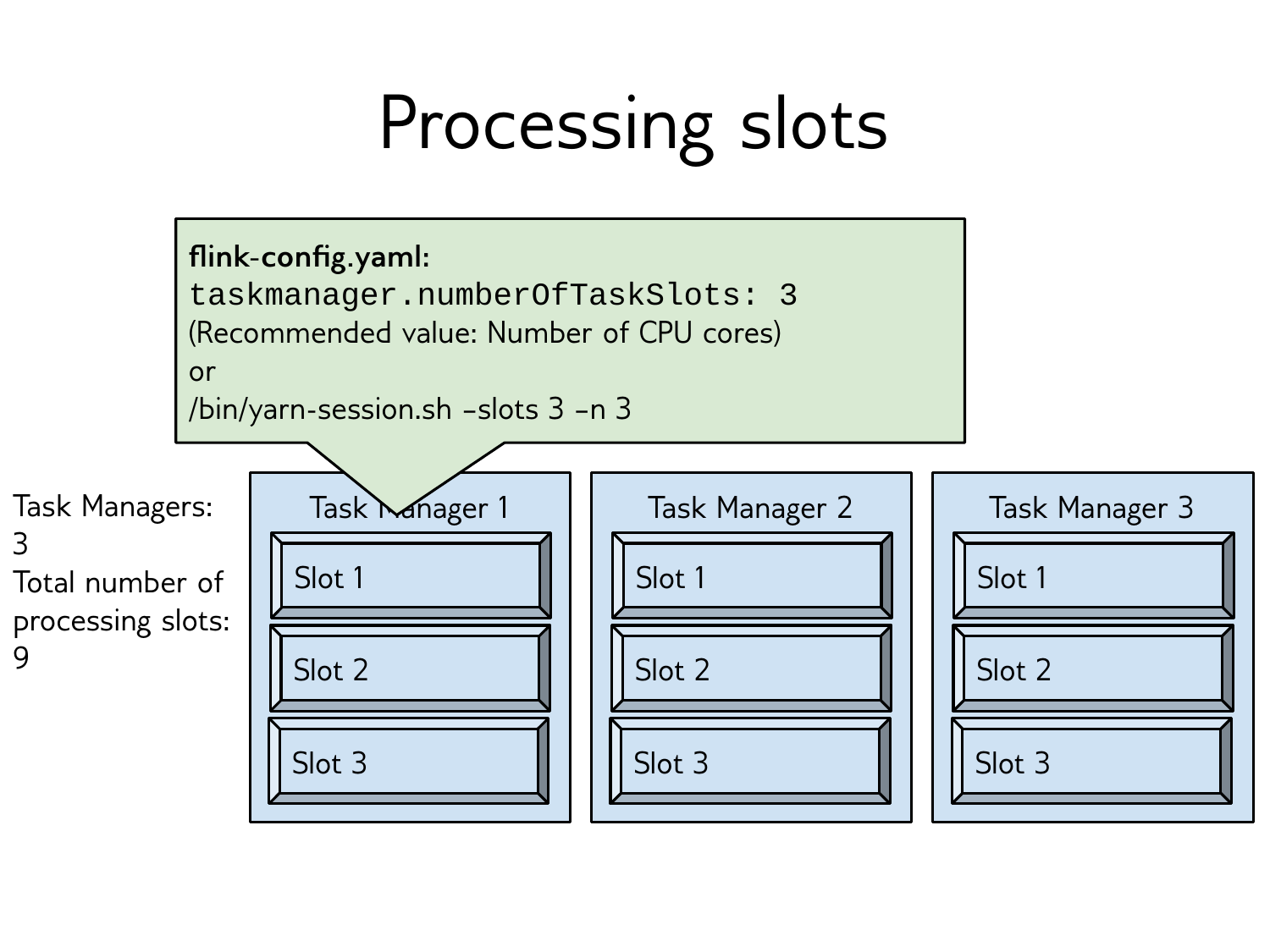

# Processing slots
flink-config.yaml:
taskmanager.numberOfTaskSlots: 3
(Recommended value: Number of CPU cores)
or
/bin/yarn-session.sh –slots 3 –n 3
Task Managers: 3
Total number of processing slots: 9

Task Manager 1
Slot 1
Slot 2
Slot 3

Task Manager 2
Slot 1
Slot 2
Slot 3

Task Manager 3
Slot 1
Slot 2
Slot 3